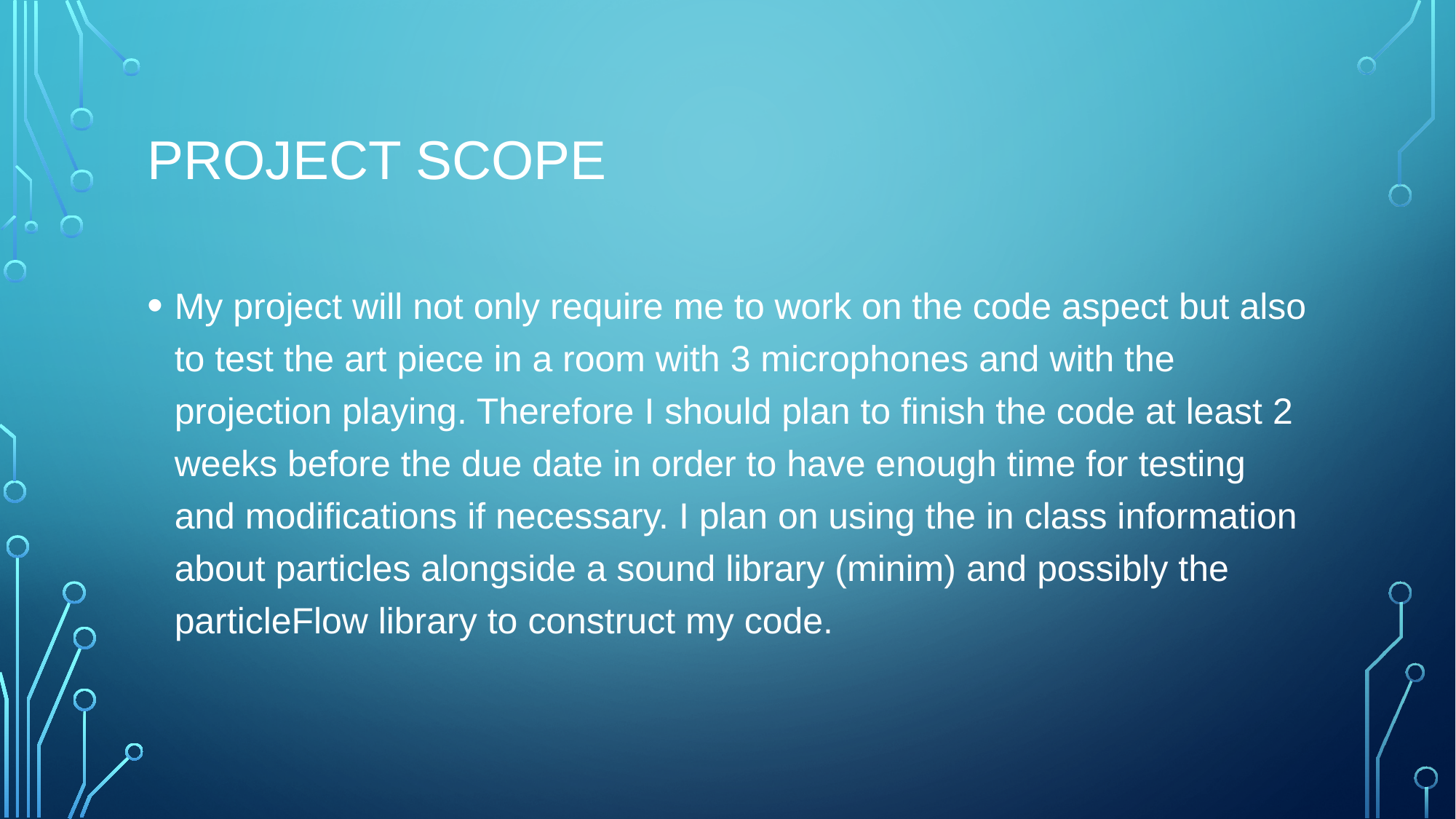

# Project scope
My project will not only require me to work on the code aspect but also to test the art piece in a room with 3 microphones and with the projection playing. Therefore I should plan to finish the code at least 2 weeks before the due date in order to have enough time for testing and modifications if necessary. I plan on using the in class information about particles alongside a sound library (minim) and possibly the particleFlow library to construct my code.